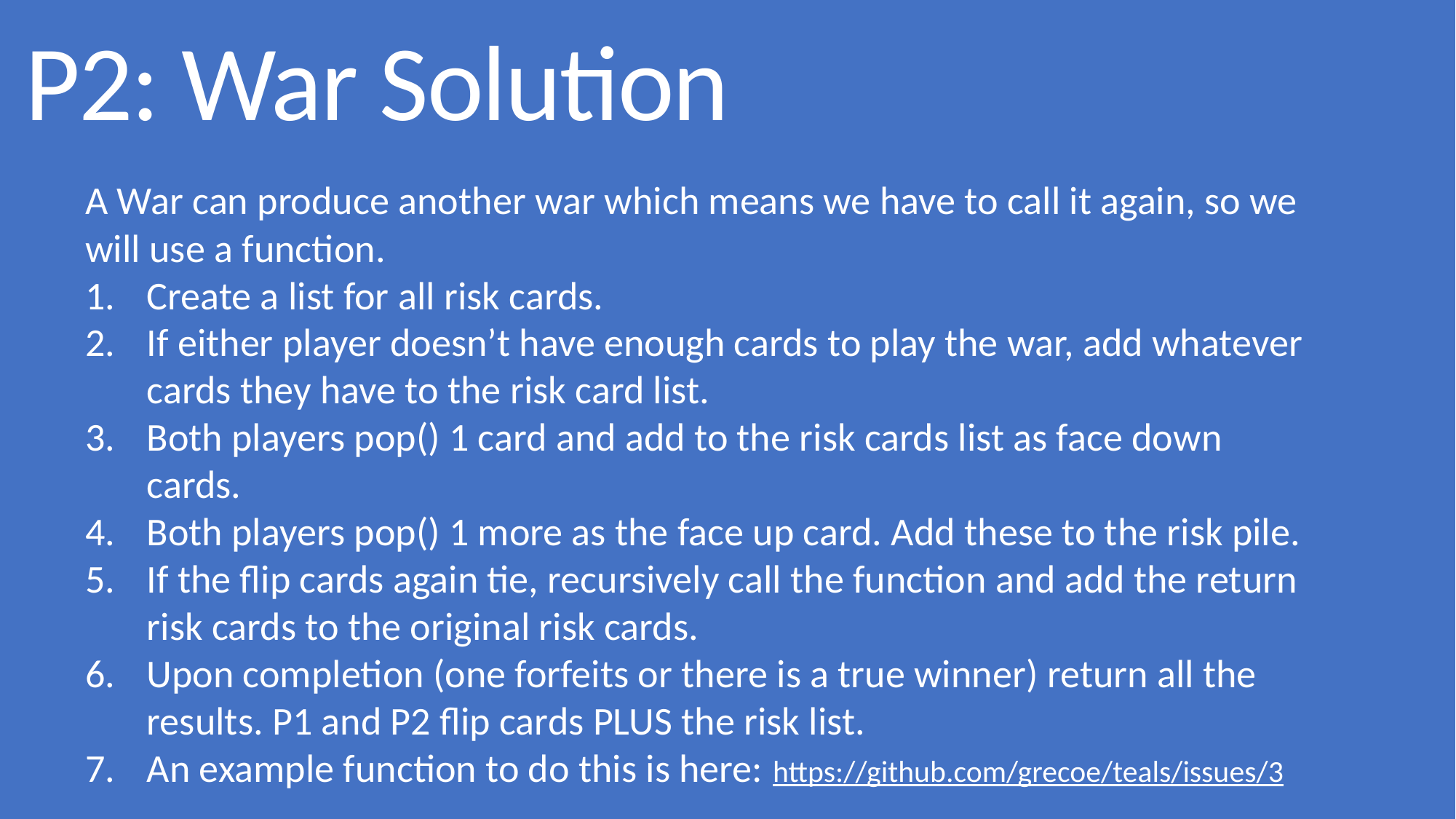

# P2: War Solution
A War can produce another war which means we have to call it again, so we will use a function.
Create a list for all risk cards.
If either player doesn’t have enough cards to play the war, add whatever cards they have to the risk card list.
Both players pop() 1 card and add to the risk cards list as face down cards.
Both players pop() 1 more as the face up card. Add these to the risk pile.
If the flip cards again tie, recursively call the function and add the return risk cards to the original risk cards.
Upon completion (one forfeits or there is a true winner) return all the results. P1 and P2 flip cards PLUS the risk list.
An example function to do this is here: https://github.com/grecoe/teals/issues/3